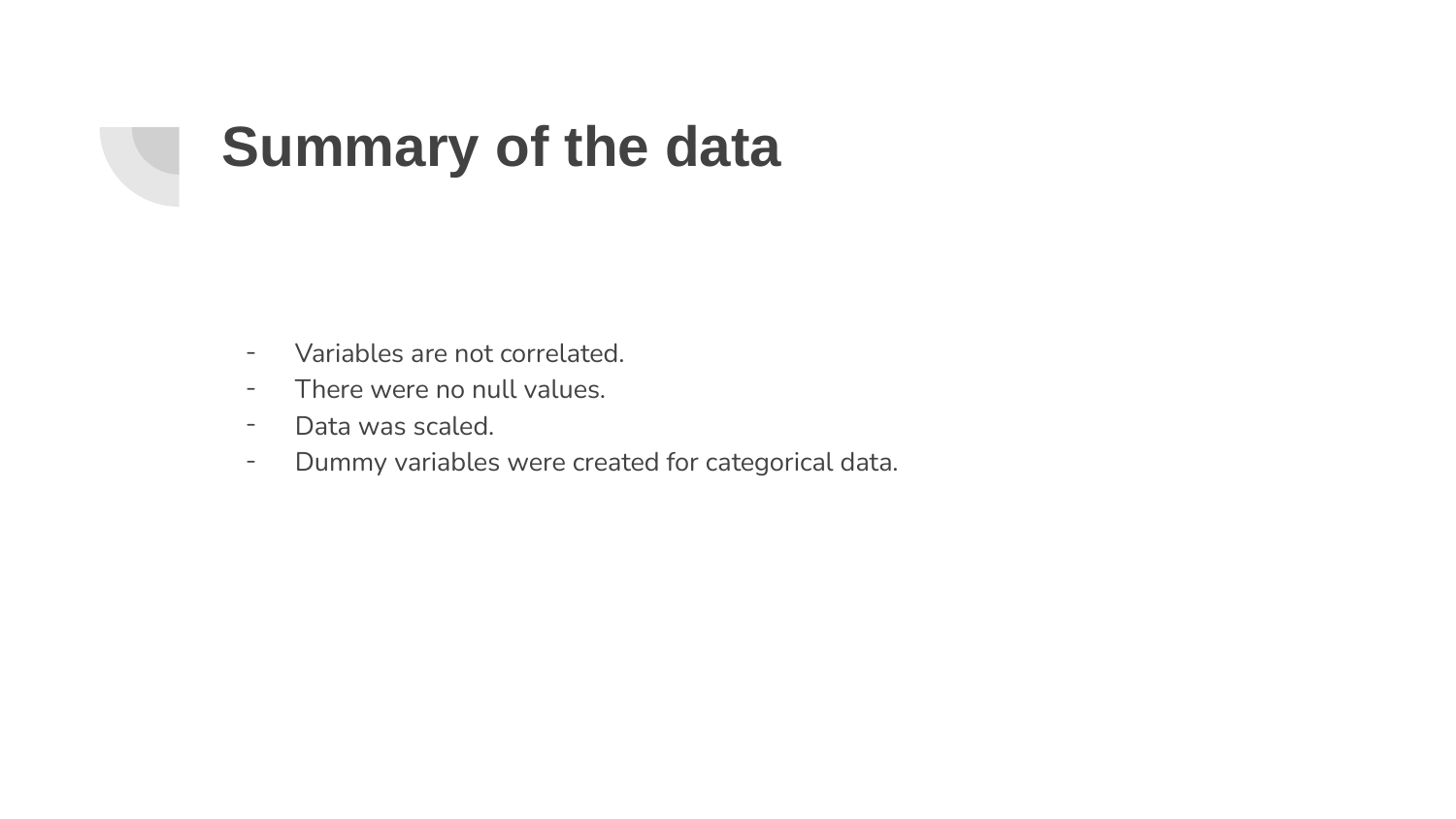

# Summary of the data
Variables are not correlated.
There were no null values.
Data was scaled.
Dummy variables were created for categorical data.